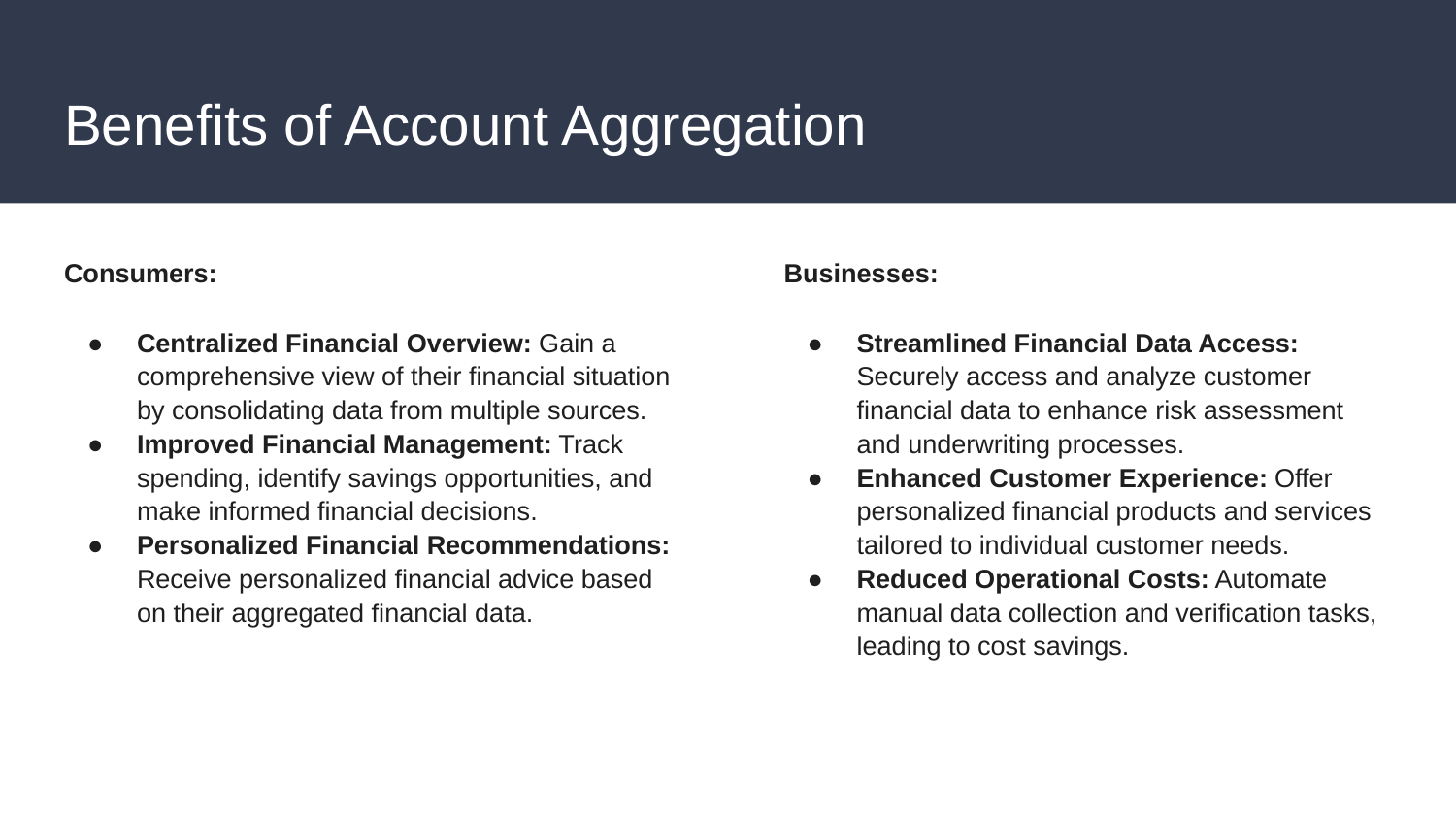

# Benefits of Account Aggregation
Consumers:
Centralized Financial Overview: Gain a comprehensive view of their financial situation by consolidating data from multiple sources.
Improved Financial Management: Track spending, identify savings opportunities, and make informed financial decisions.
Personalized Financial Recommendations: Receive personalized financial advice based on their aggregated financial data.

Businesses:
Streamlined Financial Data Access: Securely access and analyze customer financial data to enhance risk assessment and underwriting processes.
Enhanced Customer Experience: Offer personalized financial products and services tailored to individual customer needs.
Reduced Operational Costs: Automate manual data collection and verification tasks, leading to cost savings.